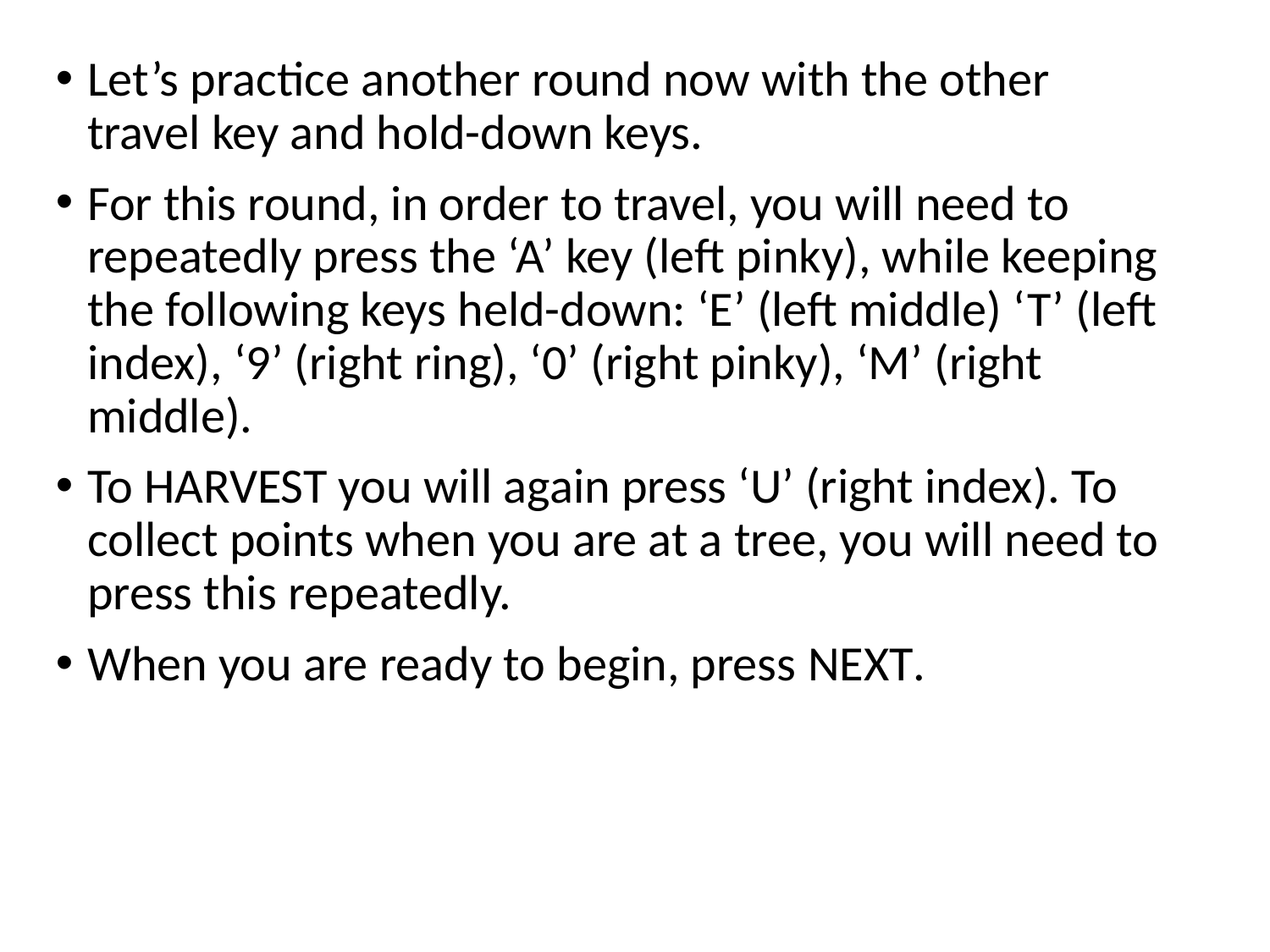

Let’s practice another round now with the other travel key and hold-down keys.
For this round, in order to travel, you will need to repeatedly press the ‘A’ key (left pinky), while keeping the following keys held-down: ‘E’ (left middle) ‘T’ (left index), ‘9’ (right ring), ‘0’ (right pinky), ‘M’ (right middle).
To HARVEST you will again press ‘U’ (right index). To collect points when you are at a tree, you will need to press this repeatedly.
When you are ready to begin, press NEXT.